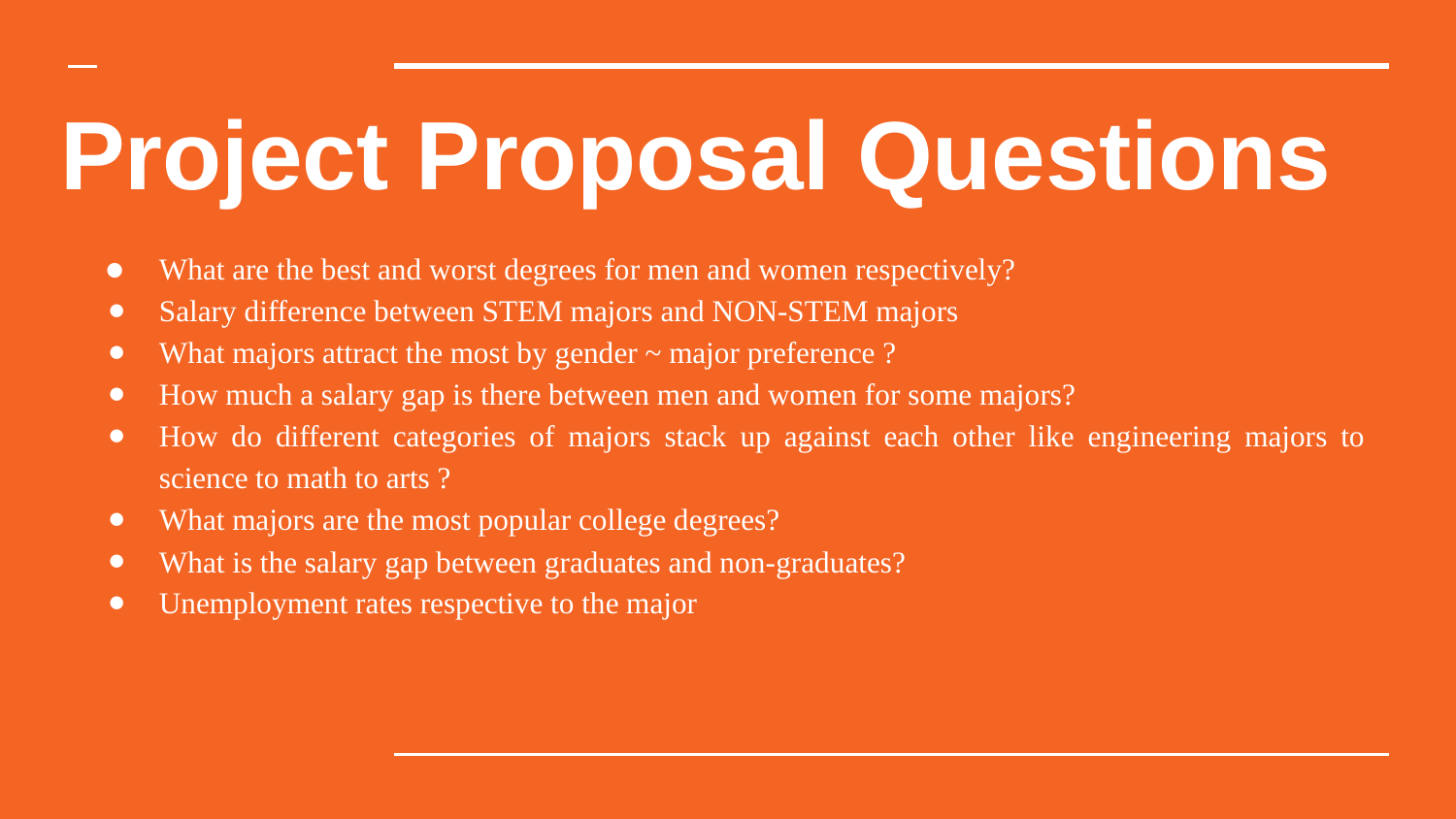

# Project Proposal Questions
What are the best and worst degrees for men and women respectively?
Salary difference between STEM majors and NON-STEM majors
What majors attract the most by gender ~ major preference ?
How much a salary gap is there between men and women for some majors?
How do different categories of majors stack up against each other like engineering majors to science to math to arts ?
What majors are the most popular college degrees?
What is the salary gap between graduates and non-graduates?
Unemployment rates respective to the major